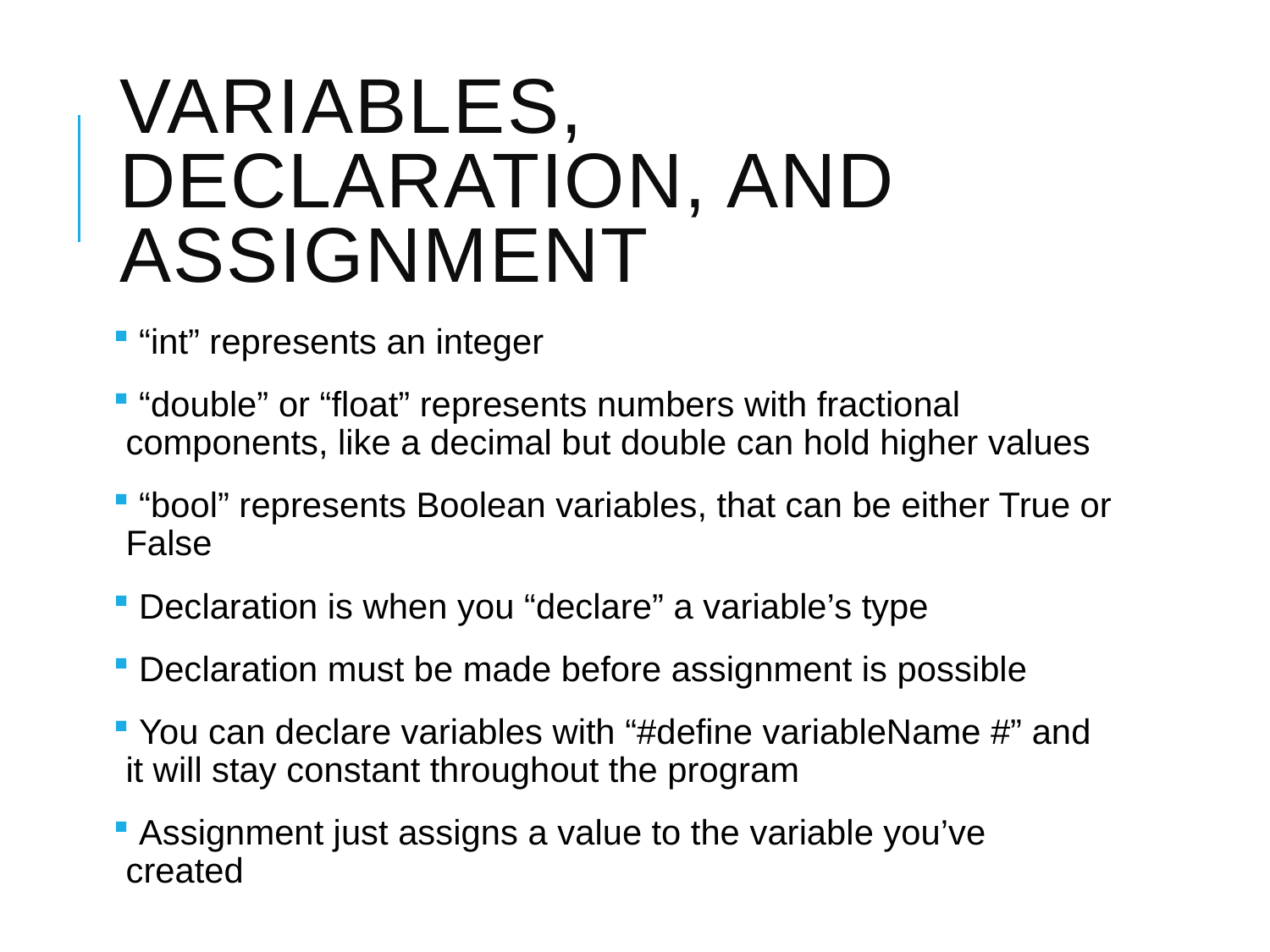

# Variables, declaration, and assignment
 “int” represents an integer
 “double” or “float” represents numbers with fractional components, like a decimal but double can hold higher values
 “bool” represents Boolean variables, that can be either True or False
 Declaration is when you “declare” a variable’s type
 Declaration must be made before assignment is possible
 You can declare variables with “#define variableName #” and it will stay constant throughout the program
 Assignment just assigns a value to the variable you’ve created